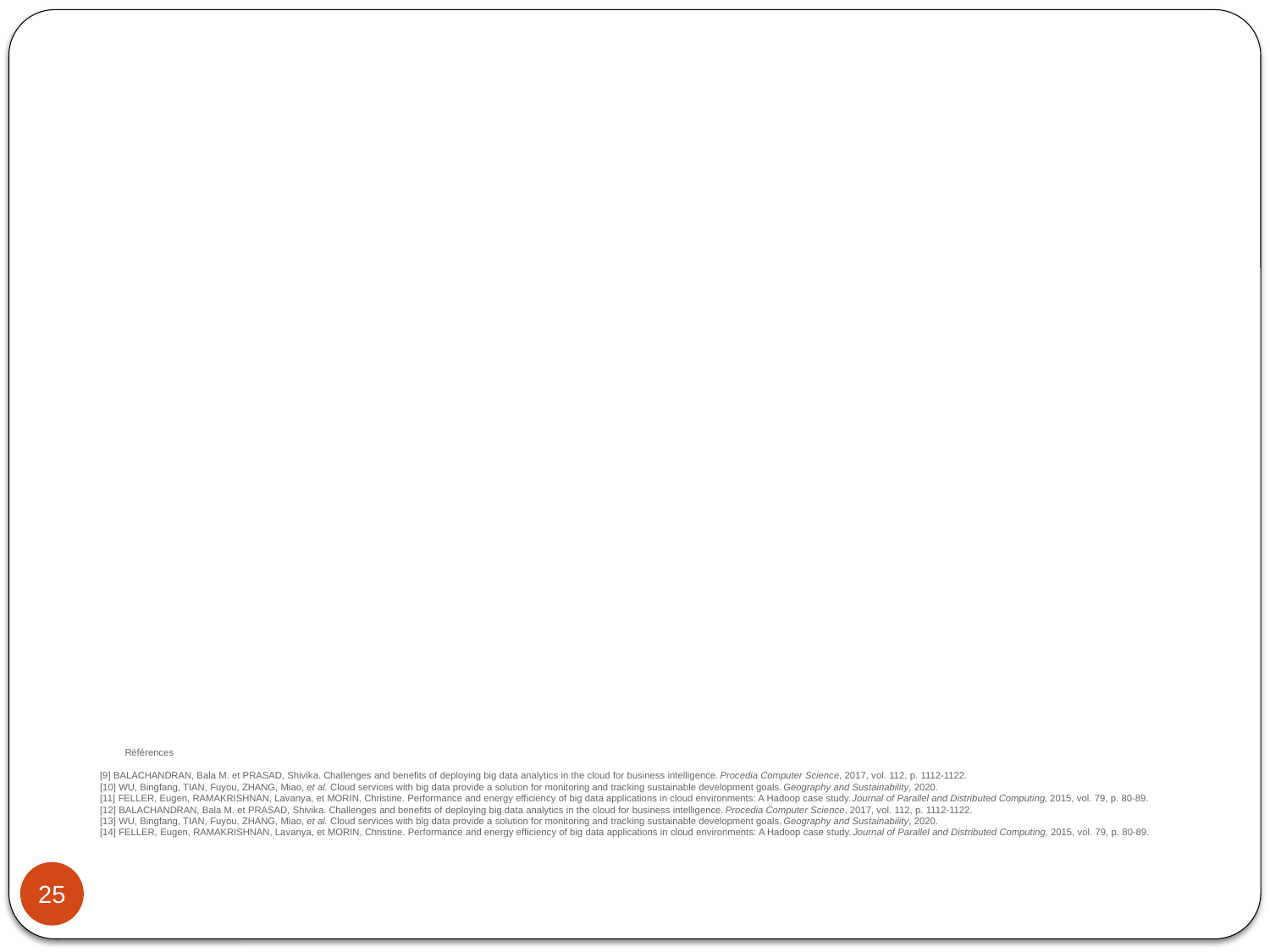

# Références [9] BALACHANDRAN, Bala M. et PRASAD, Shivika. Challenges and benefits of deploying big data analytics in the cloud for business intelligence. Procedia Computer Science, 2017, vol. 112, p. 1112-1122. [10] WU, Bingfang, TIAN, Fuyou, ZHANG, Miao, et al. Cloud services with big data provide a solution for monitoring and tracking sustainable development goals. Geography and Sustainability, 2020. [11] FELLER, Eugen, RAMAKRISHNAN, Lavanya, et MORIN, Christine. Performance and energy efficiency of big data applications in cloud environments: A Hadoop case study. Journal of Parallel and Distributed Computing, 2015, vol. 79, p. 80-89. [12] BALACHANDRAN, Bala M. et PRASAD, Shivika. Challenges and benefits of deploying big data analytics in the cloud for business intelligence. Procedia Computer Science, 2017, vol. 112, p. 1112-1122. [13] WU, Bingfang, TIAN, Fuyou, ZHANG, Miao, et al. Cloud services with big data provide a solution for monitoring and tracking sustainable development goals. Geography and Sustainability, 2020. [14] FELLER, Eugen, RAMAKRISHNAN, Lavanya, et MORIN, Christine. Performance and energy efficiency of big data applications in cloud environments: A Hadoop case study. Journal of Parallel and Distributed Computing, 2015, vol. 79, p. 80-89.
25